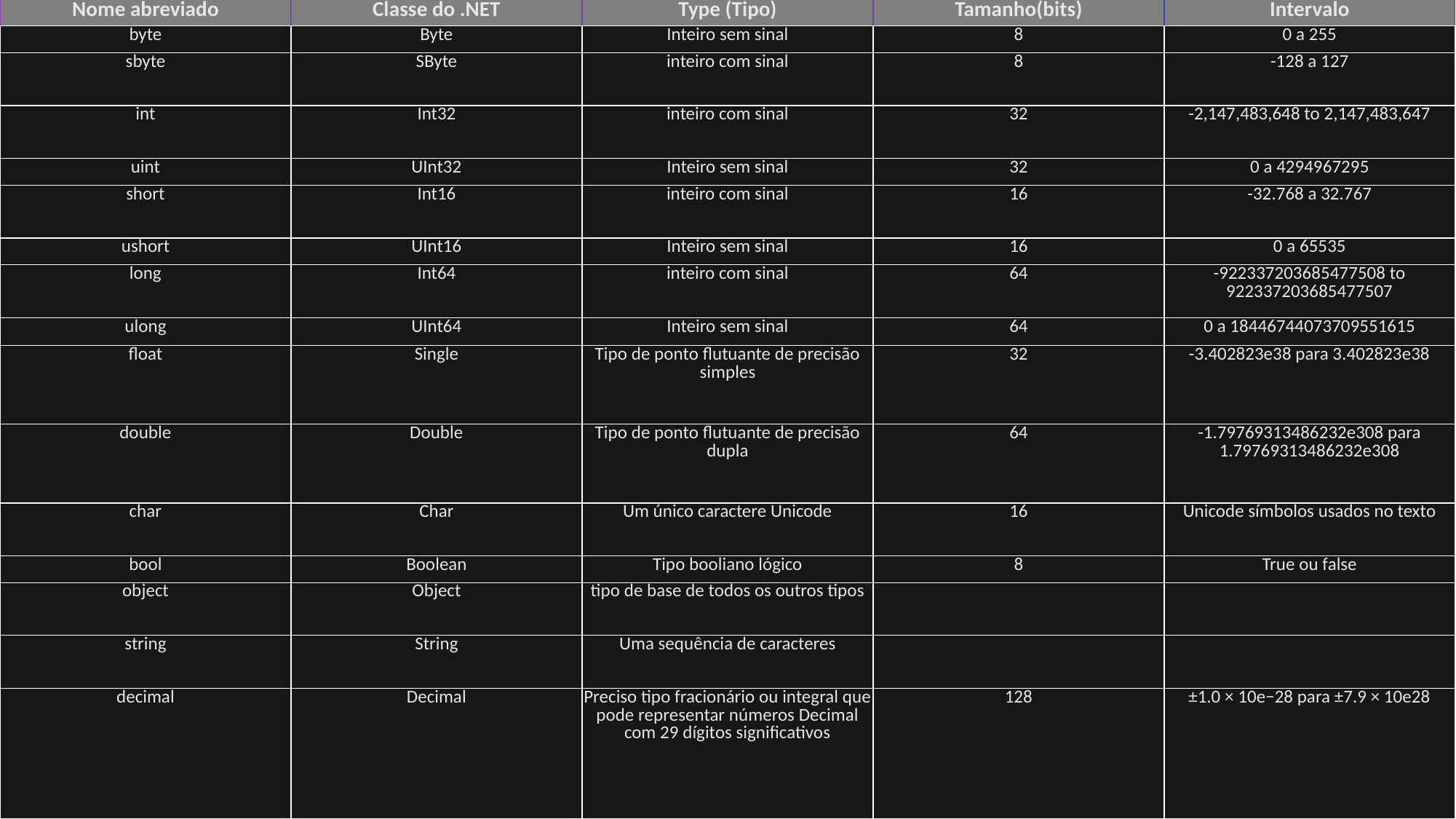

| Nome abreviado | Classe do .NET | Type (Tipo) | Tamanho(bits) | Intervalo |
| --- | --- | --- | --- | --- |
| byte | Byte | Inteiro sem sinal | 8 | 0 a 255 |
| sbyte | SByte | inteiro com sinal | 8 | -128 a 127 |
| int | Int32 | inteiro com sinal | 32 | -2,147,483,648 to 2,147,483,647 |
| uint | UInt32 | Inteiro sem sinal | 32 | 0 a 4294967295 |
| short | Int16 | inteiro com sinal | 16 | -32.768 a 32.767 |
| ushort | UInt16 | Inteiro sem sinal | 16 | 0 a 65535 |
| long | Int64 | inteiro com sinal | 64 | -922337203685477508 to 922337203685477507 |
| ulong | UInt64 | Inteiro sem sinal | 64 | 0 a 18446744073709551615 |
| float | Single | Tipo de ponto flutuante de precisão simples | 32 | -3.402823e38 para 3.402823e38 |
| double | Double | Tipo de ponto flutuante de precisão dupla | 64 | -1.79769313486232e308 para 1.79769313486232e308 |
| char | Char | Um único caractere Unicode | 16 | Unicode símbolos usados no texto |
| bool | Boolean | Tipo booliano lógico | 8 | True ou false |
| object | Object | tipo de base de todos os outros tipos |  |  |
| string | String | Uma sequência de caracteres |  |  |
| decimal | Decimal | Preciso tipo fracionário ou integral que pode representar números Decimal com 29 dígitos significativos | 128 | ±1.0 × 10e−28 para ±7.9 × 10e28 |